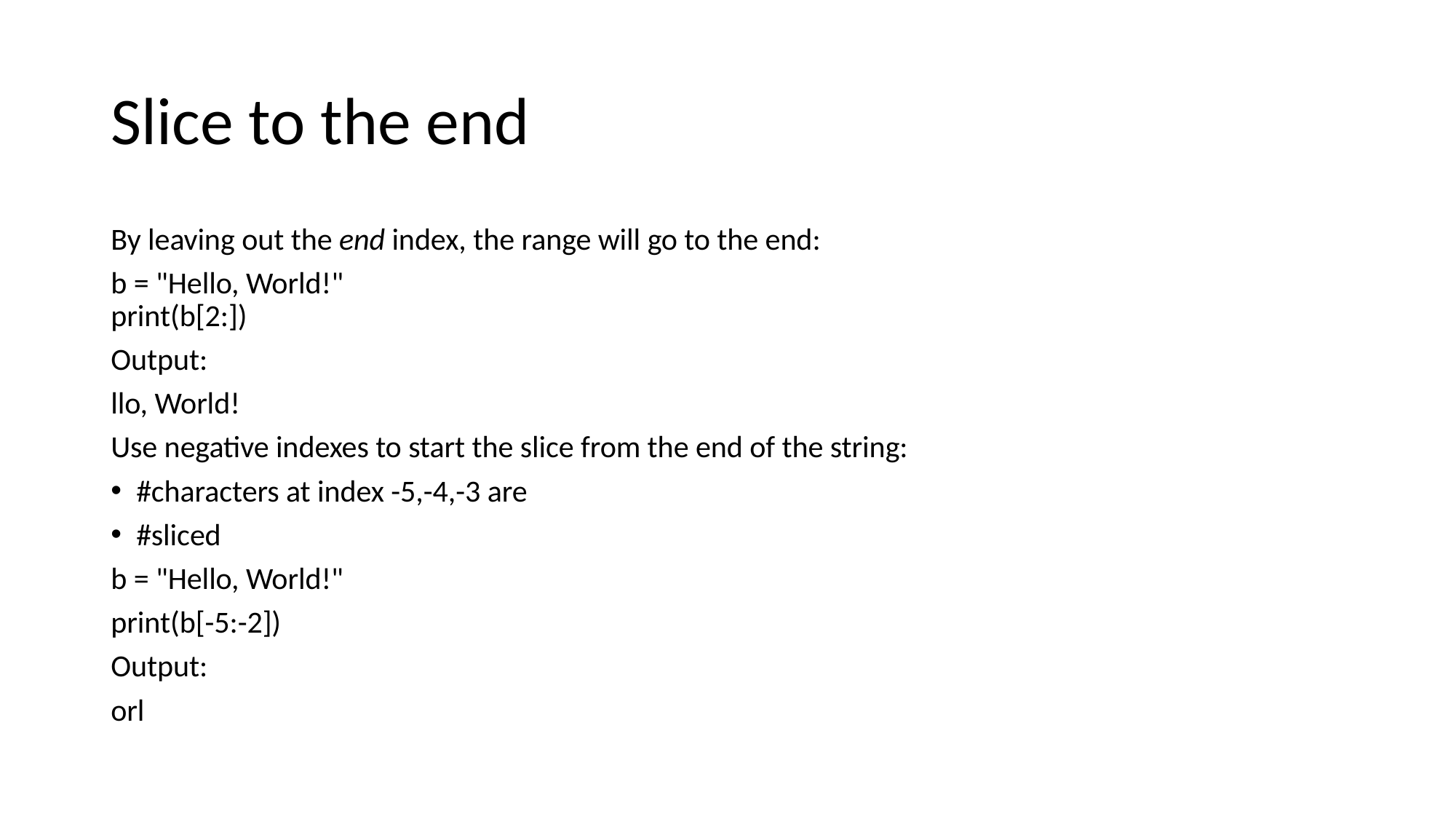

# Slice to the end
By leaving out the end index, the range will go to the end:
b = "Hello, World!"
print(b[2:])
Output:
llo, World!
Use negative indexes to start the slice from the end of the string:
#characters at index -5,-4,-3 are
#sliced
b = "Hello, World!"
print(b[-5:-2])
Output:
orl